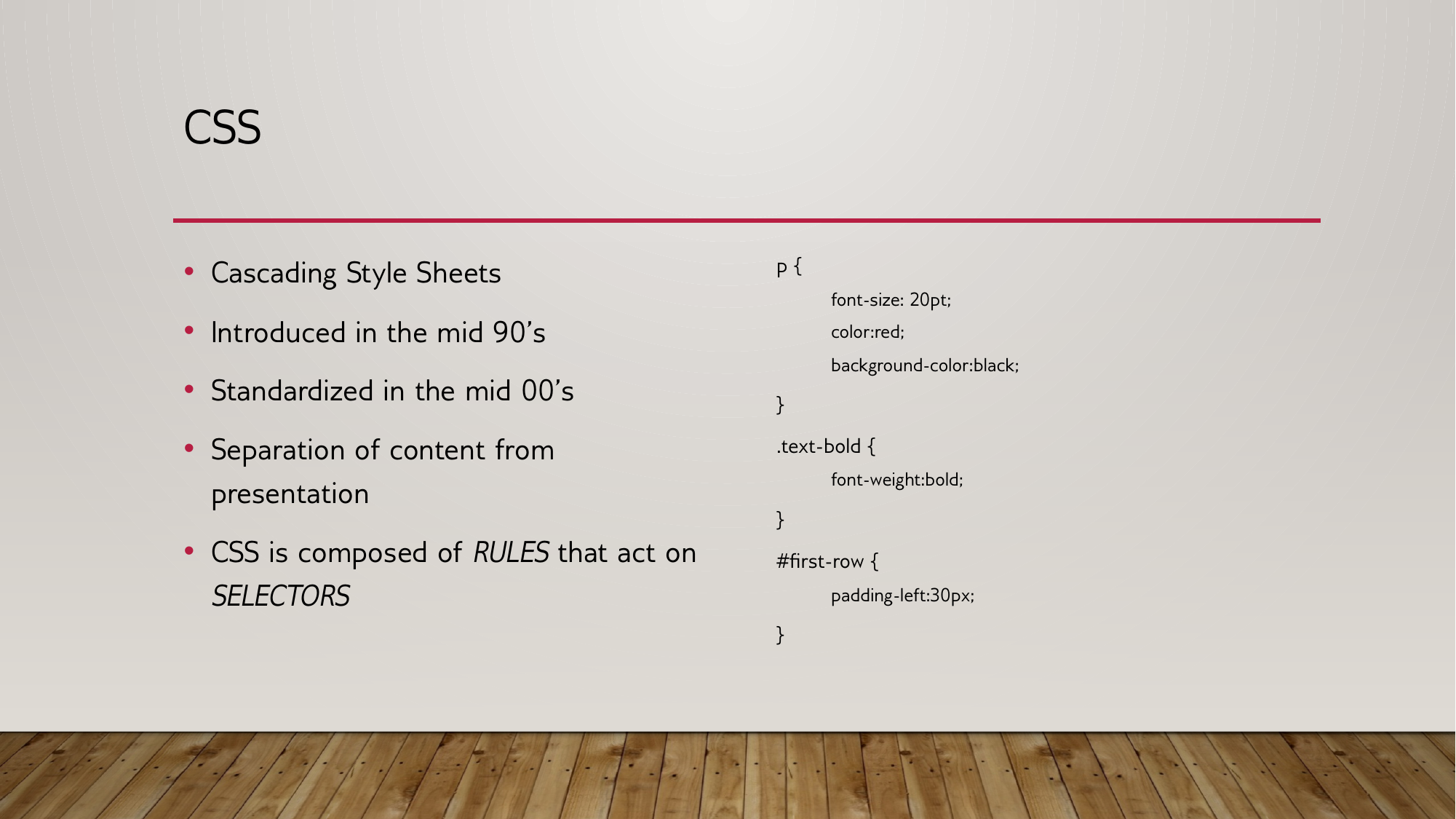

# CSS
Cascading Style Sheets
Introduced in the mid 90’s
Standardized in the mid 00’s
Separation of content from presentation
CSS is composed of RULES that act on SELECTORS
p {
font-size: 20pt;
color:red;
background-color:black;
}
.text-bold {
font-weight:bold;
}
#first-row {
padding-left:30px;
}